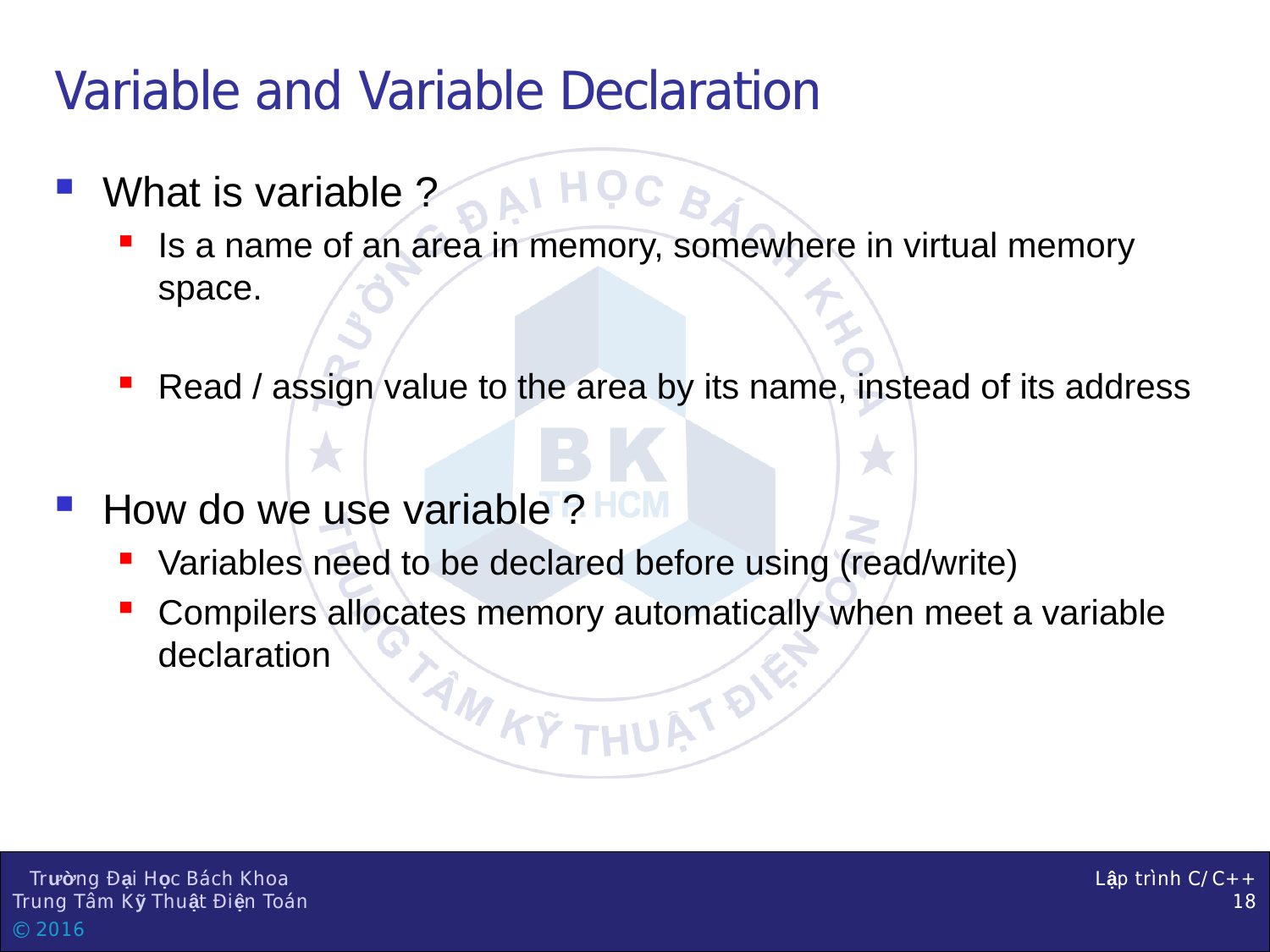

Variable and Variable Declaration
What is variable ?
Is a name of an area in memory, somewhere in virtual memory space.

Read / assign value to the area by its name, instead of its address

How do we use variable ?
Variables need to be declared before using (read/write)
Compilers allocates memory automatically when meet a variable declaration